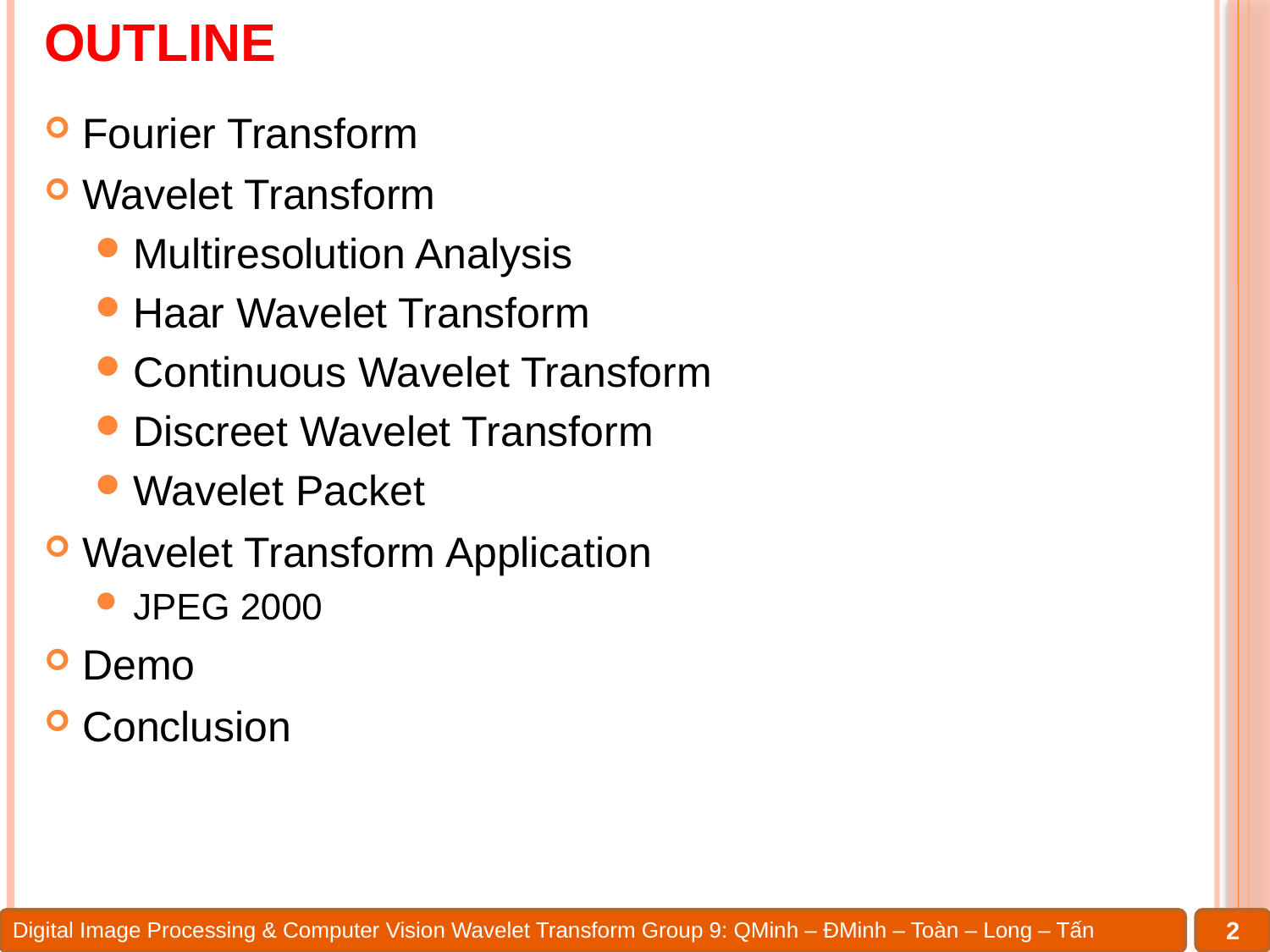

# OUTLINE
Fourier Transform
Wavelet Transform
Multiresolution Analysis
Haar Wavelet Transform
Continuous Wavelet Transform
Discreet Wavelet Transform
Wavelet Packet
Wavelet Transform Application
JPEG 2000
Demo
Conclusion
2